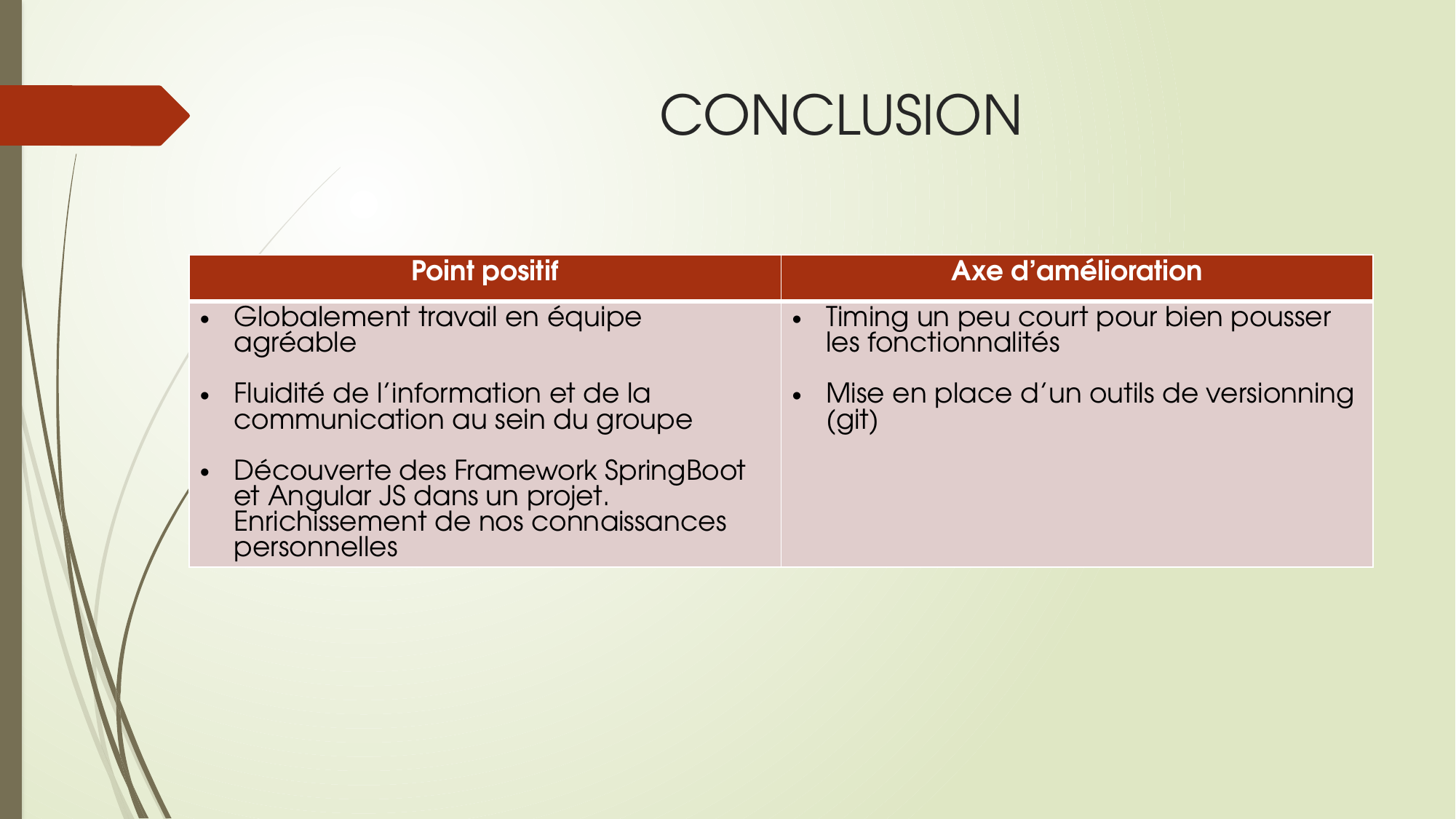

# CONCLUSION
| Point positif | Axe d’amélioration |
| --- | --- |
| Globalement travail en équipe agréable Fluidité de l’information et de la communication au sein du groupe Découverte des Framework SpringBoot et Angular JS dans un projet. Enrichissement de nos connaissances personnelles | Timing un peu court pour bien pousser les fonctionnalités Mise en place d’un outils de versionning (git) |